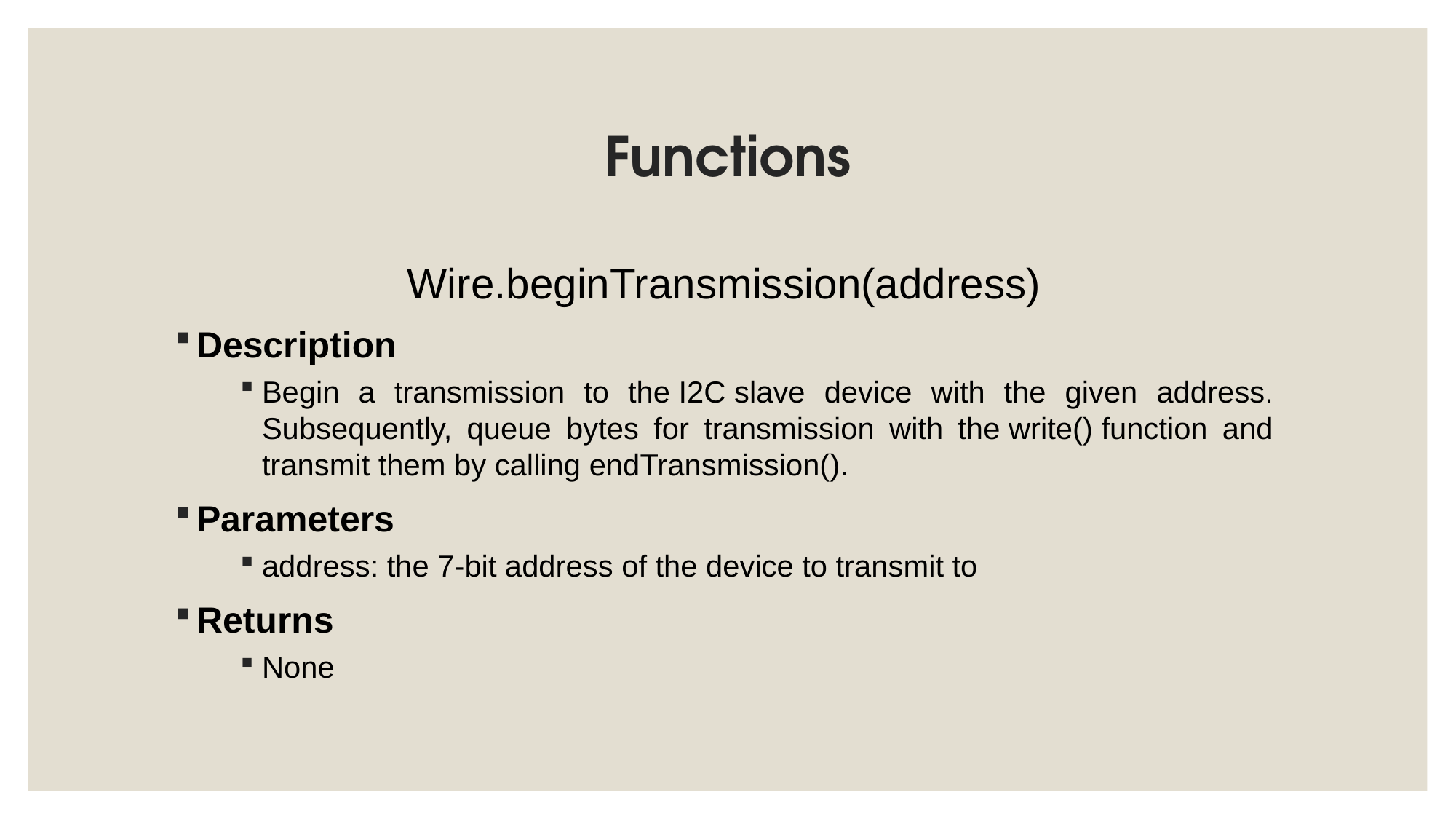

# Functions
Wire.beginTransmission(address)
Description
Begin a transmission to the I2C slave device with the given address. Subsequently, queue bytes for transmission with the write() function and transmit them by calling endTransmission().
Parameters
address: the 7-bit address of the device to transmit to
Returns
None